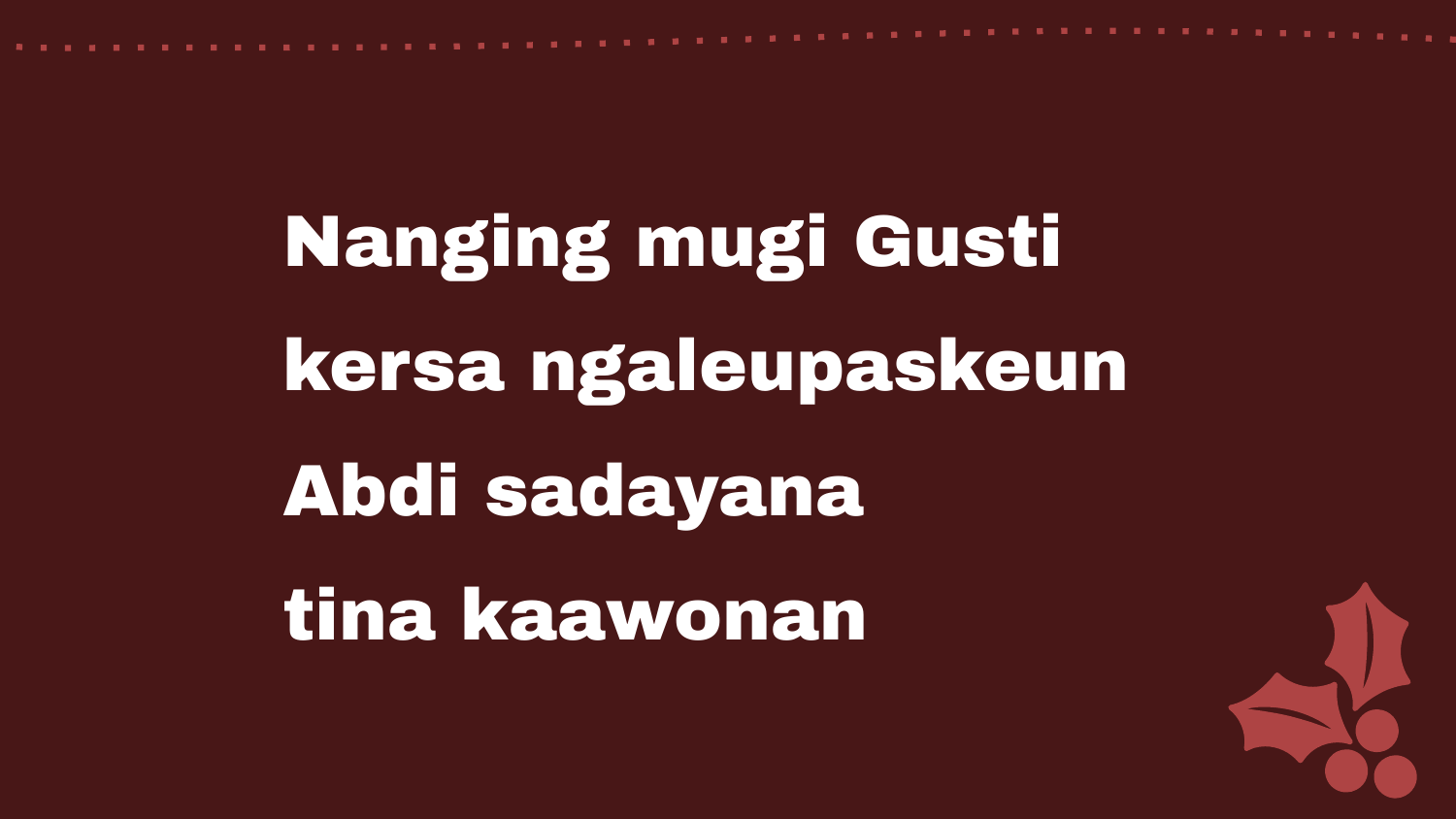

Nanging mugi Gusti
kersa ngaleupaskeun
Abdi sadayana
tina kaawonan